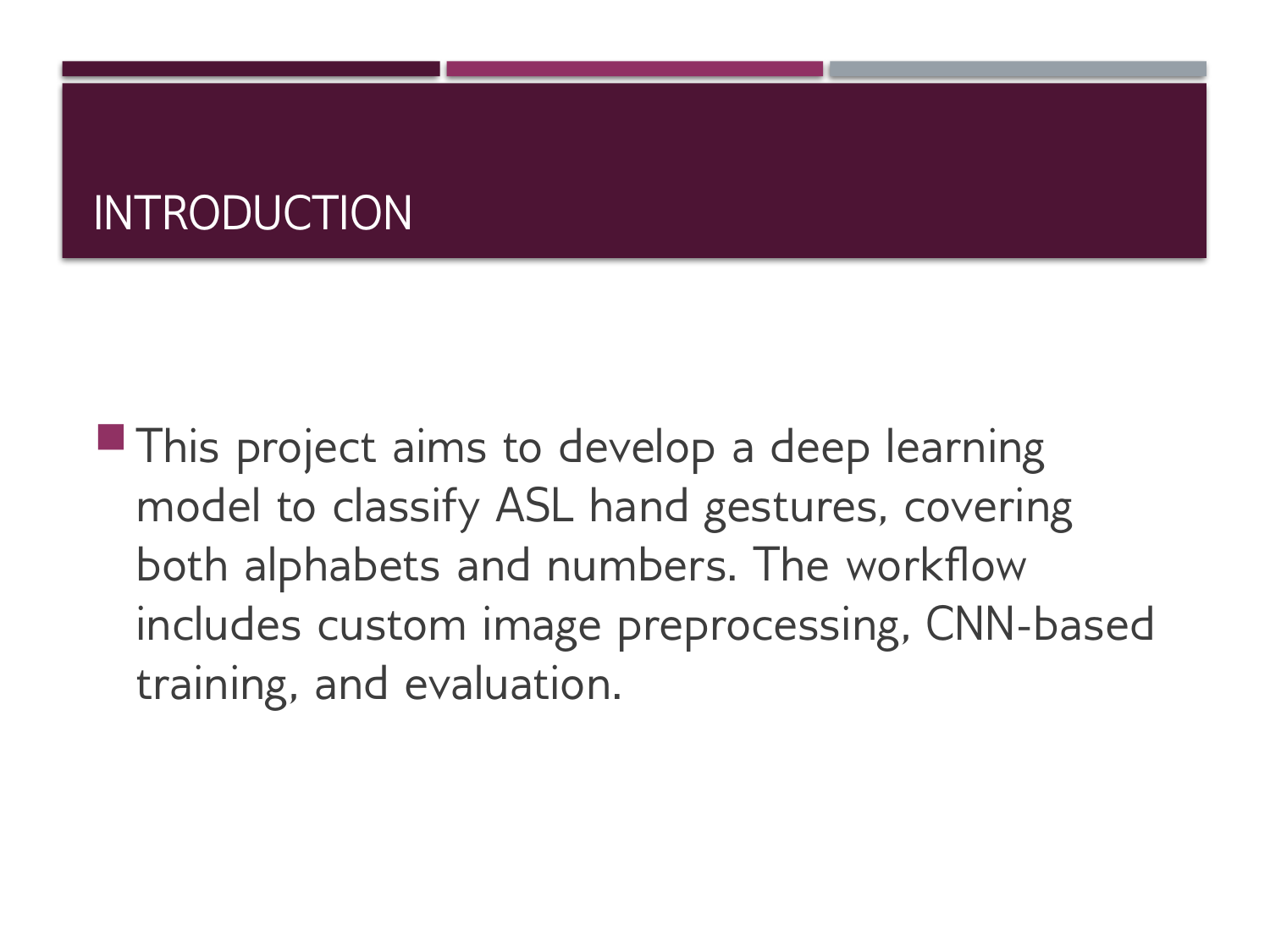

# Introduction
This project aims to develop a deep learning model to classify ASL hand gestures, covering both alphabets and numbers. The workflow includes custom image preprocessing, CNN-based training, and evaluation.